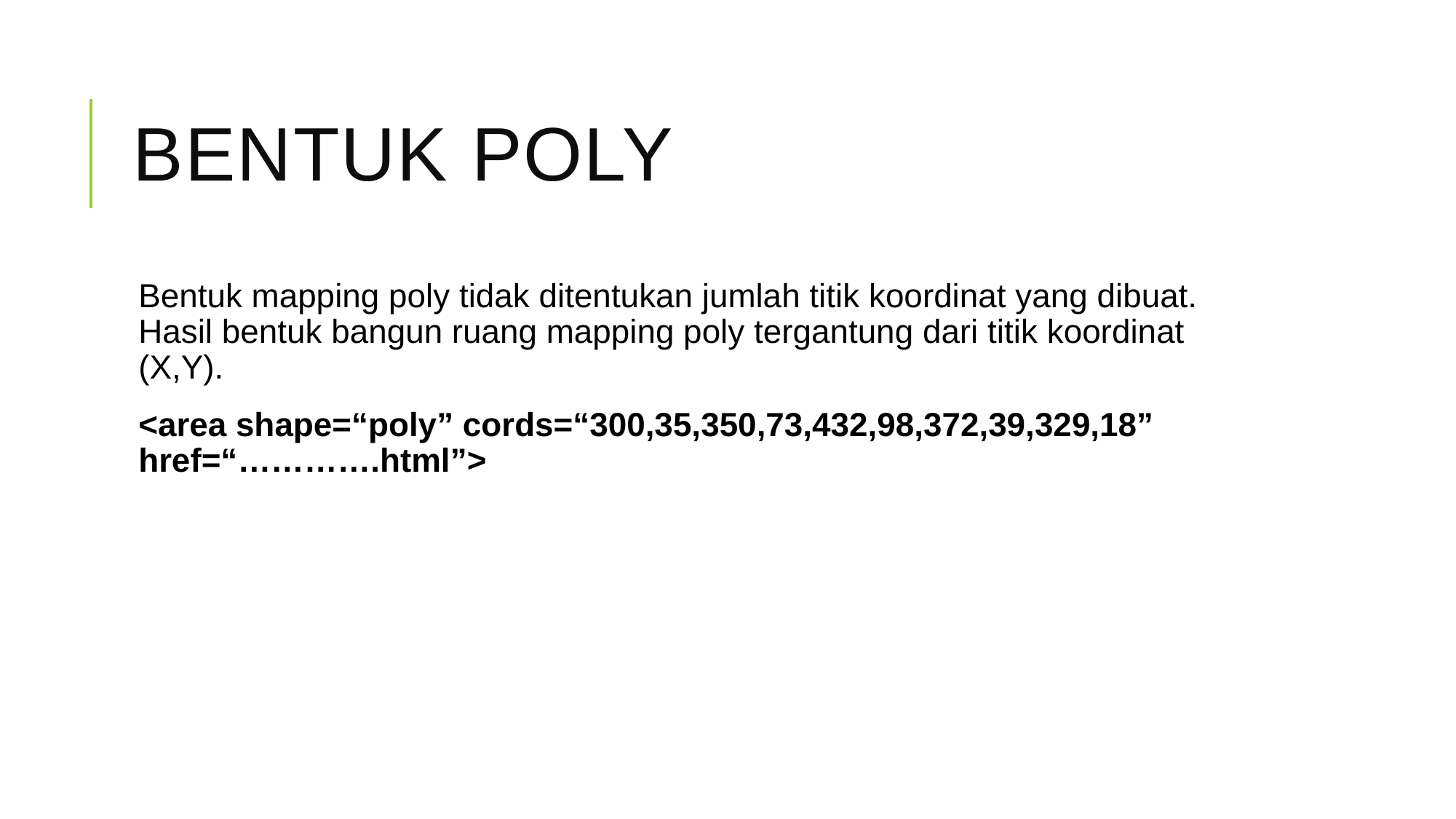

# Bentuk poly
Bentuk mapping poly tidak ditentukan jumlah titik koordinat yang dibuat. Hasil bentuk bangun ruang mapping poly tergantung dari titik koordinat (X,Y).
<area shape=“poly” cords=“300,35,350,73,432,98,372,39,329,18” href=“………….html”>